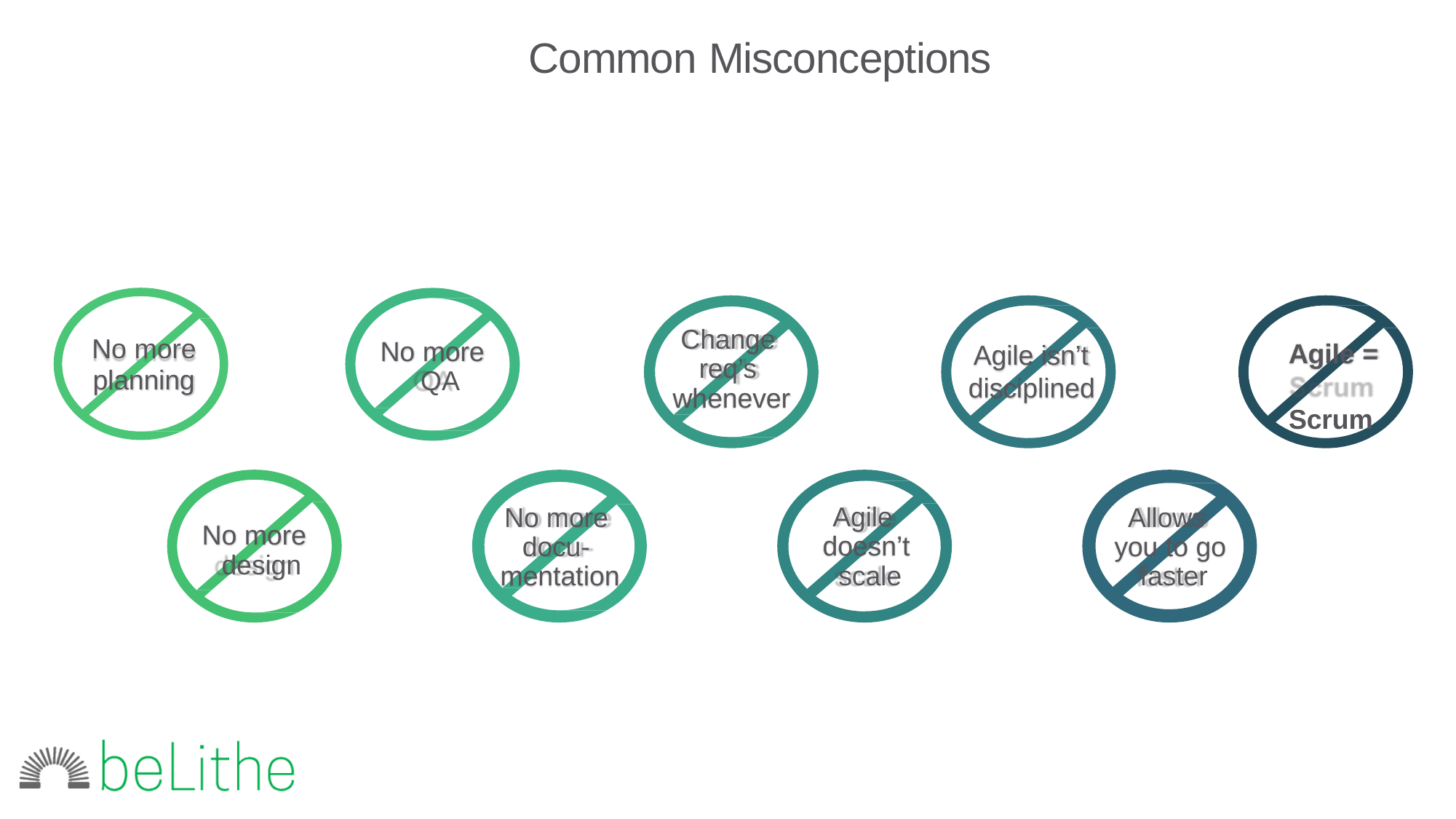

# Common Misconceptions

Change  req’s  whenever

No more
planning
No more  QA
Agile =  Scrum
Agile isn’t  disciplined

Agile  doesn’t  scale
No more  docu-  mentation
Allows  you to go  faster

No more  design